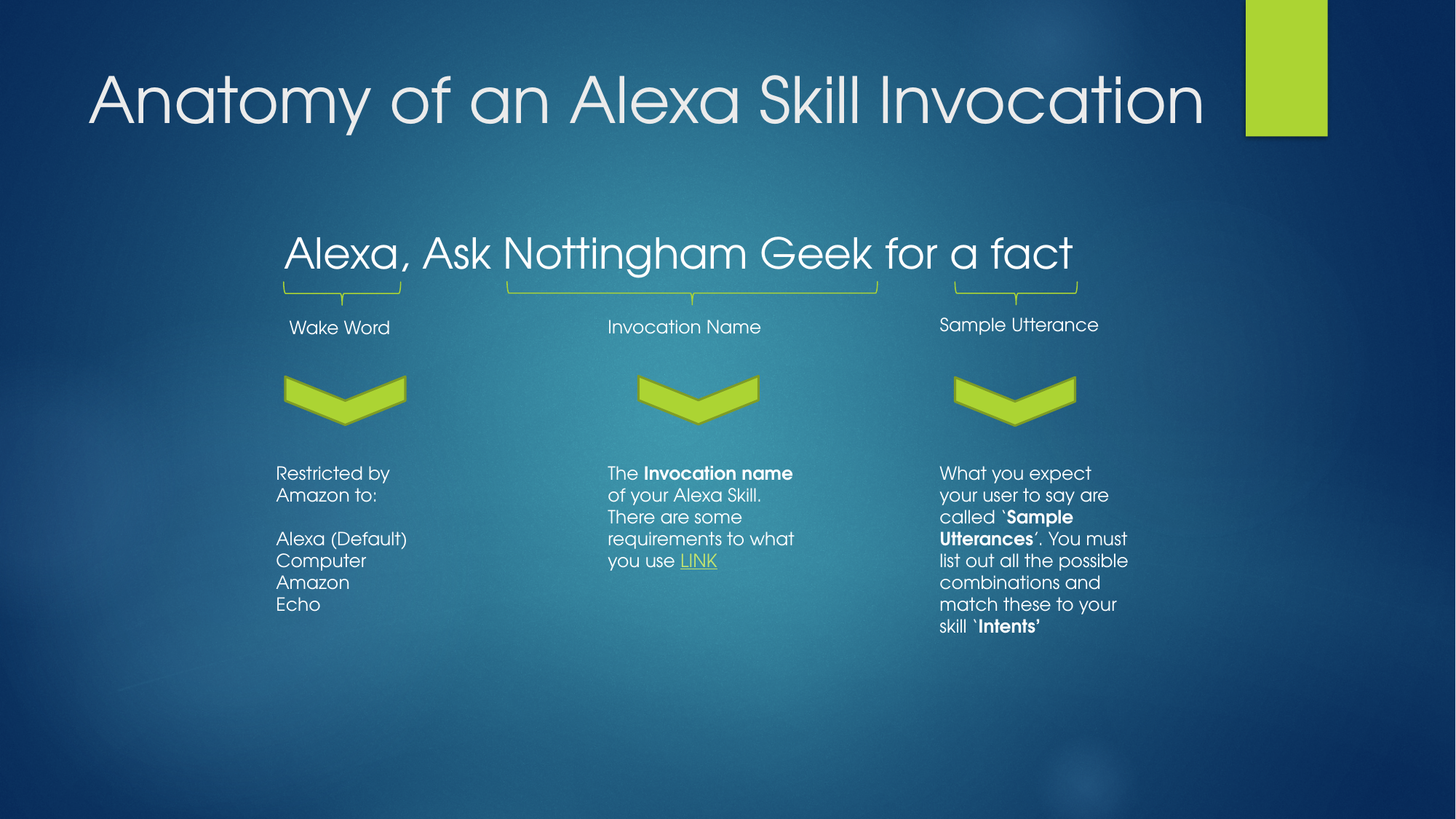

# Anatomy of an Alexa Skill Invocation

Alexa, Ask Nottingham Geek for a fact

Sample Utterance
Invocation Name
Wake Word

What you expect your user to say are called ‘Sample Utterances’. You must list out all the possible combinations and match these to your skill ‘Intents’
Restricted by Amazon to:

Alexa (Default)
Computer
Amazon
Echo
The Invocation name of your Alexa Skill. There are some requirements to what you use LINK